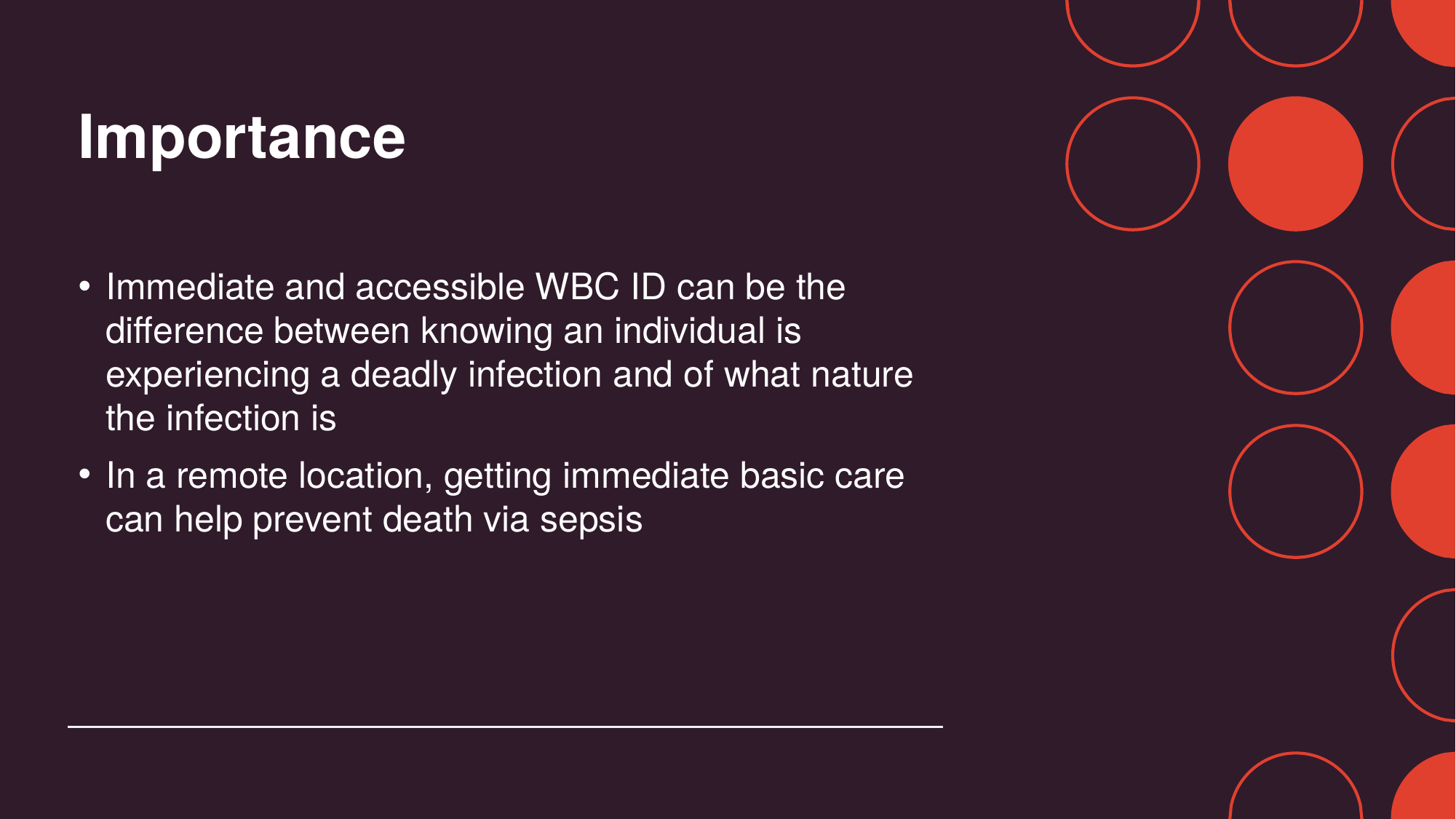

# Importance
Immediate and accessible WBC ID can be the difference between knowing an individual is experiencing a deadly infection and of what nature the infection is
In a remote location, getting immediate basic care can help prevent death via sepsis